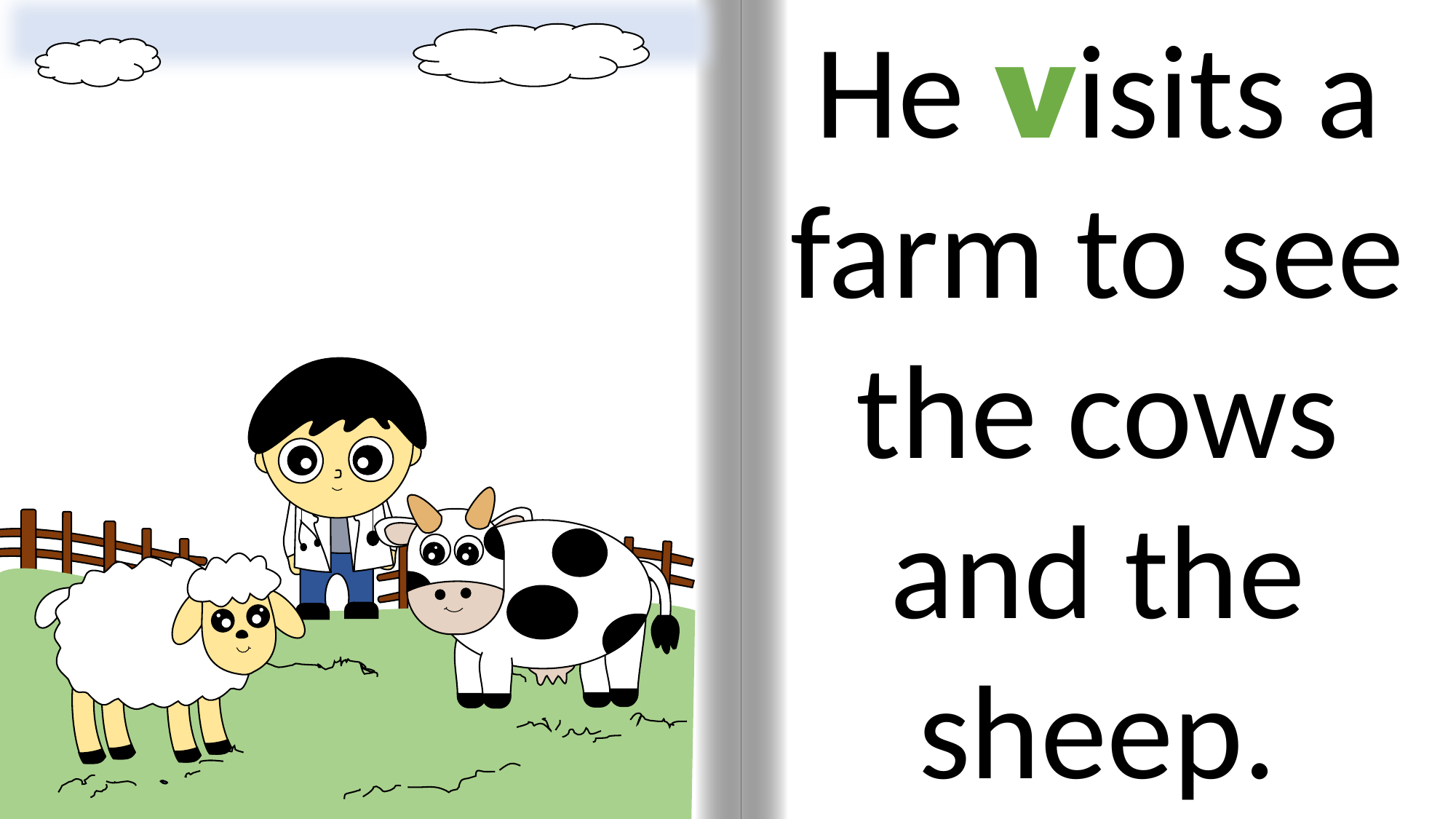

He visits a farm to see the cows and the sheep.